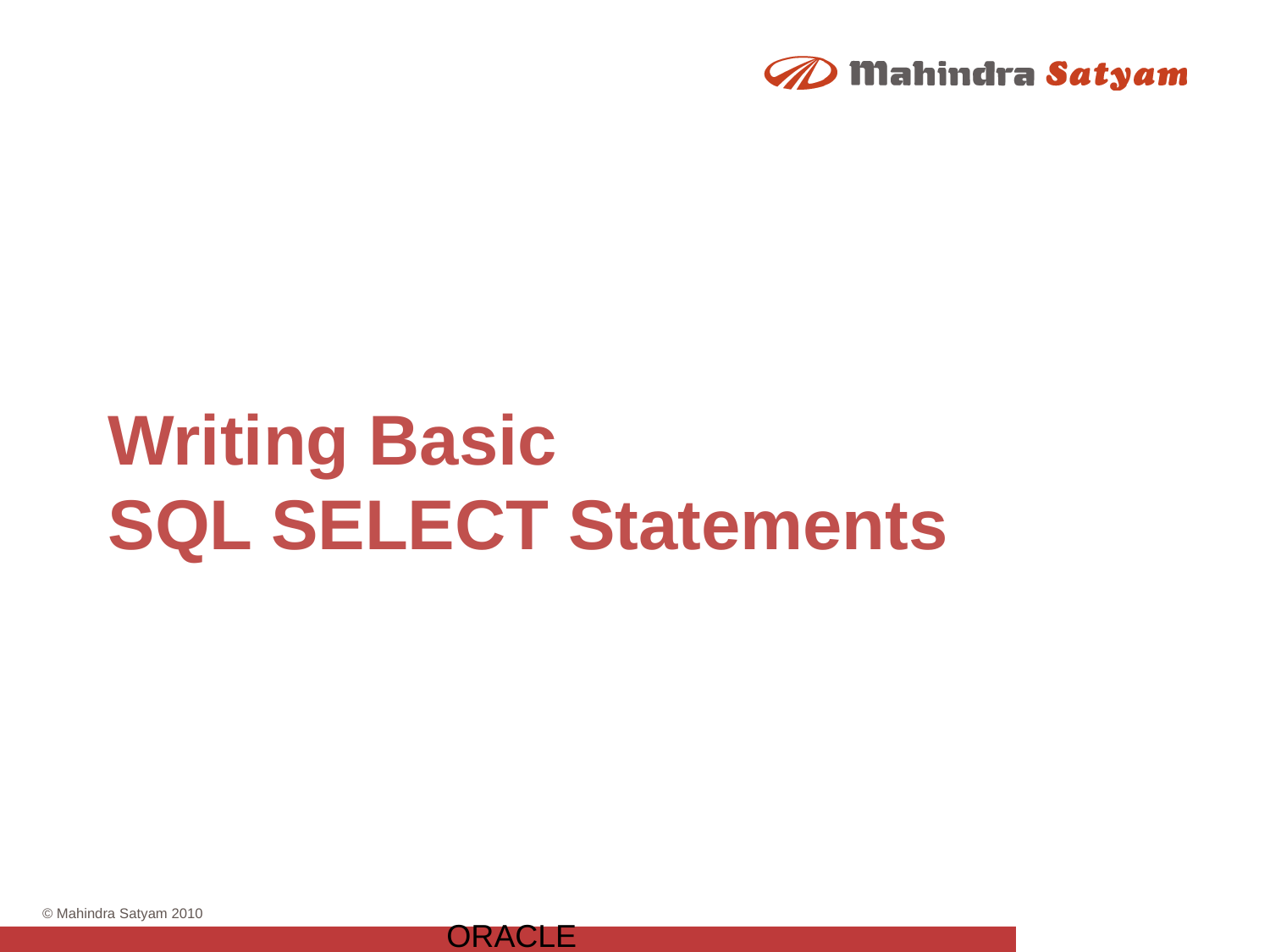

# Writing Basic SQL SELECT Statements
ORACLE